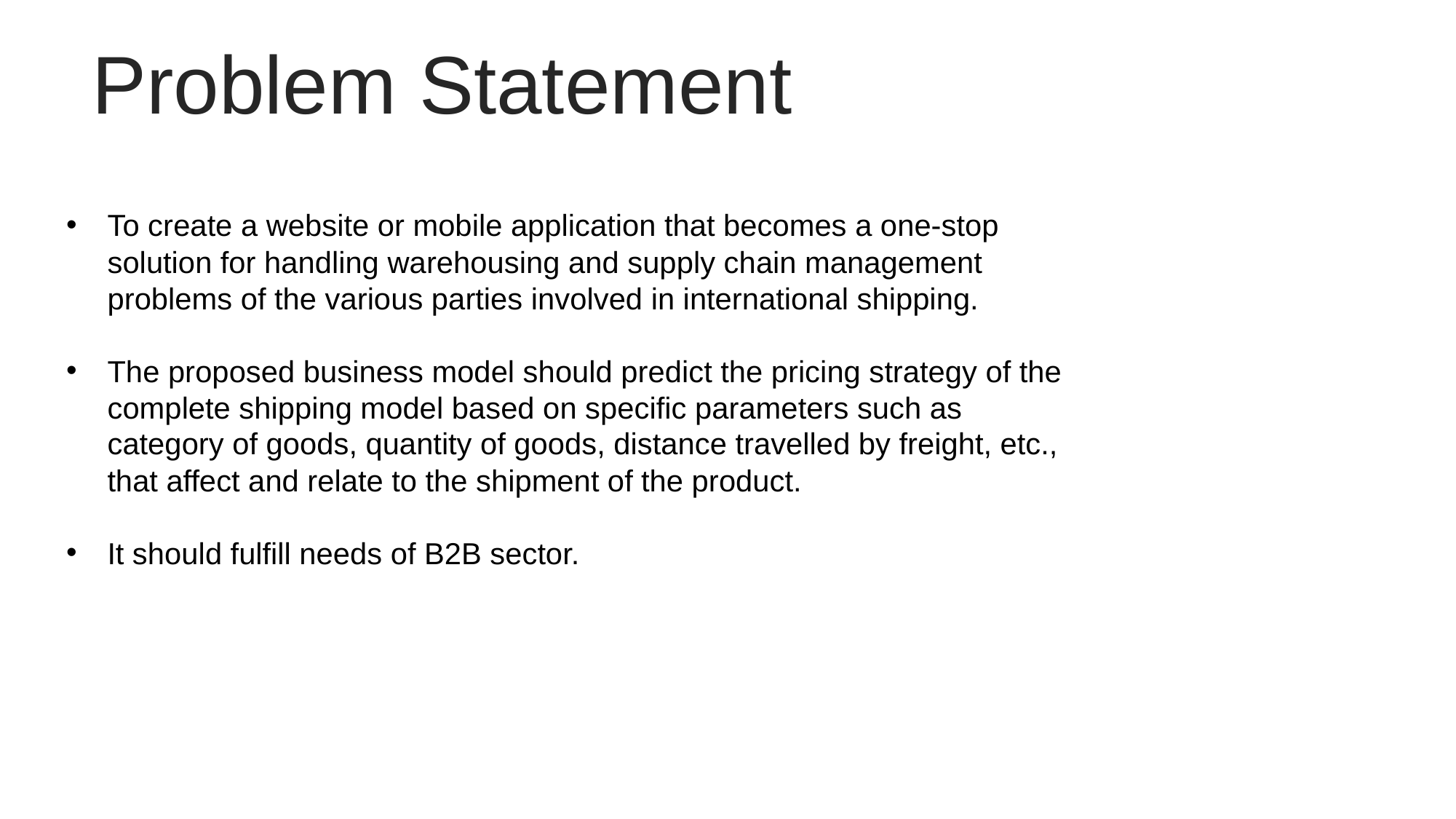

Problem Statement
To create a website or mobile application that becomes a one-stop solution for handling warehousing and supply chain management problems of the various parties involved in international shipping.

The proposed business model should predict the pricing strategy of the complete shipping model based on specific parameters such as category of goods, quantity of goods, distance travelled by freight, etc., that affect and relate to the shipment of the product.

It should fulfill needs of B2B sector.